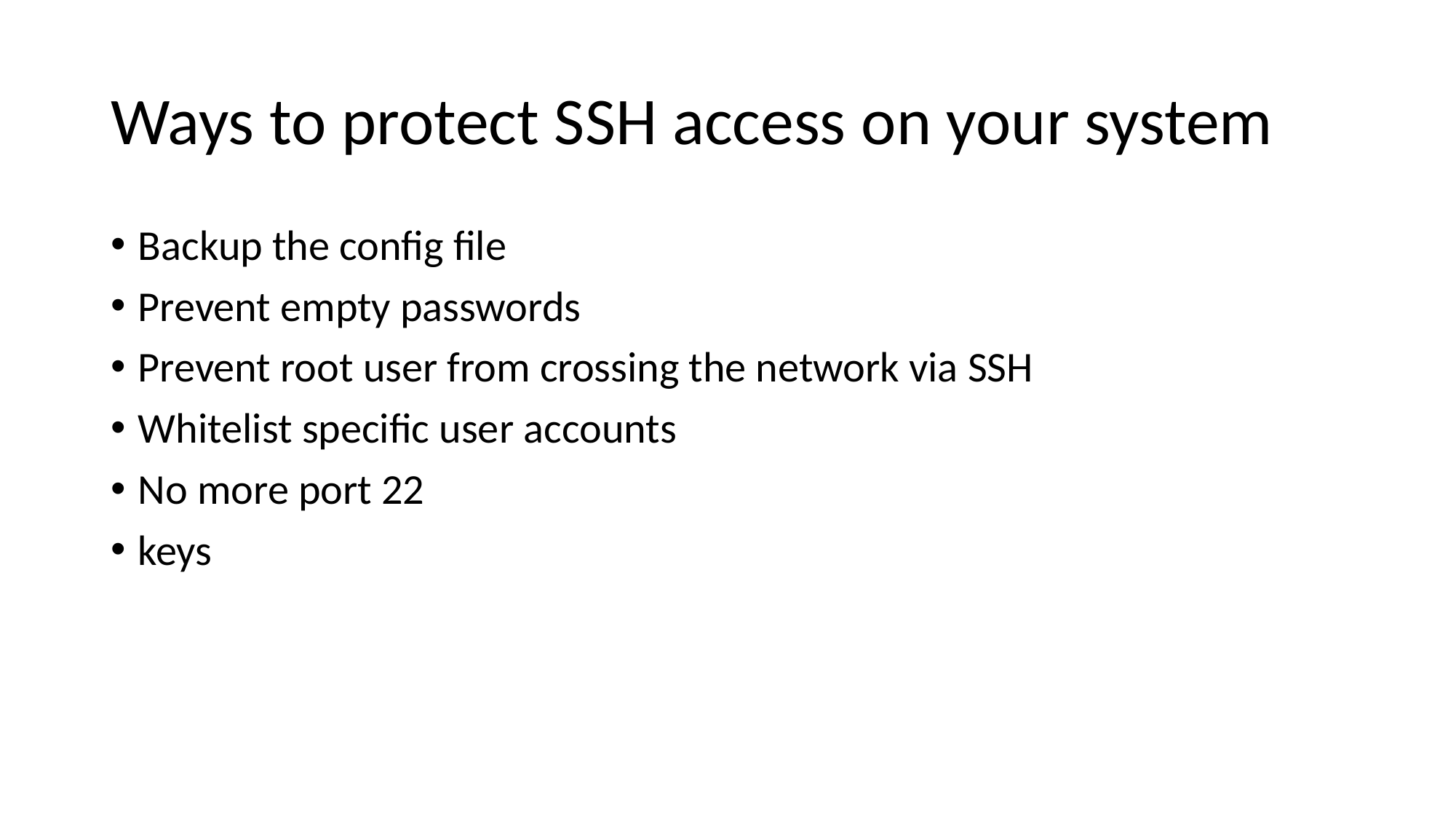

# Ways to protect SSH access on your system
Backup the config file
Prevent empty passwords
Prevent root user from crossing the network via SSH
Whitelist specific user accounts
No more port 22
keys